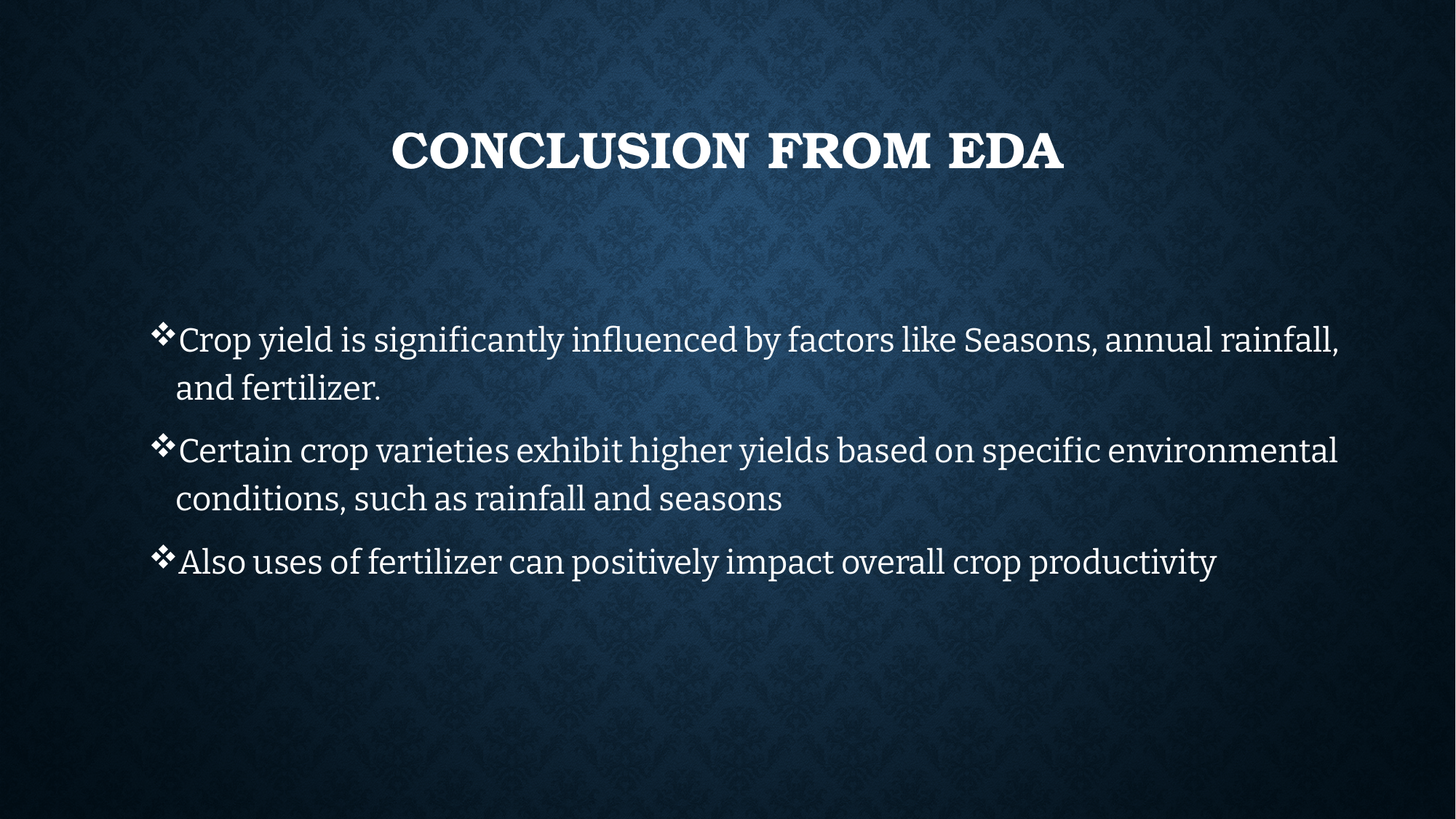

# Conclusion from EDA
Crop yield is significantly influenced by factors like Seasons, annual rainfall, and fertilizer.
Certain crop varieties exhibit higher yields based on specific environmental conditions, such as rainfall and seasons
Also uses of fertilizer can positively impact overall crop productivity